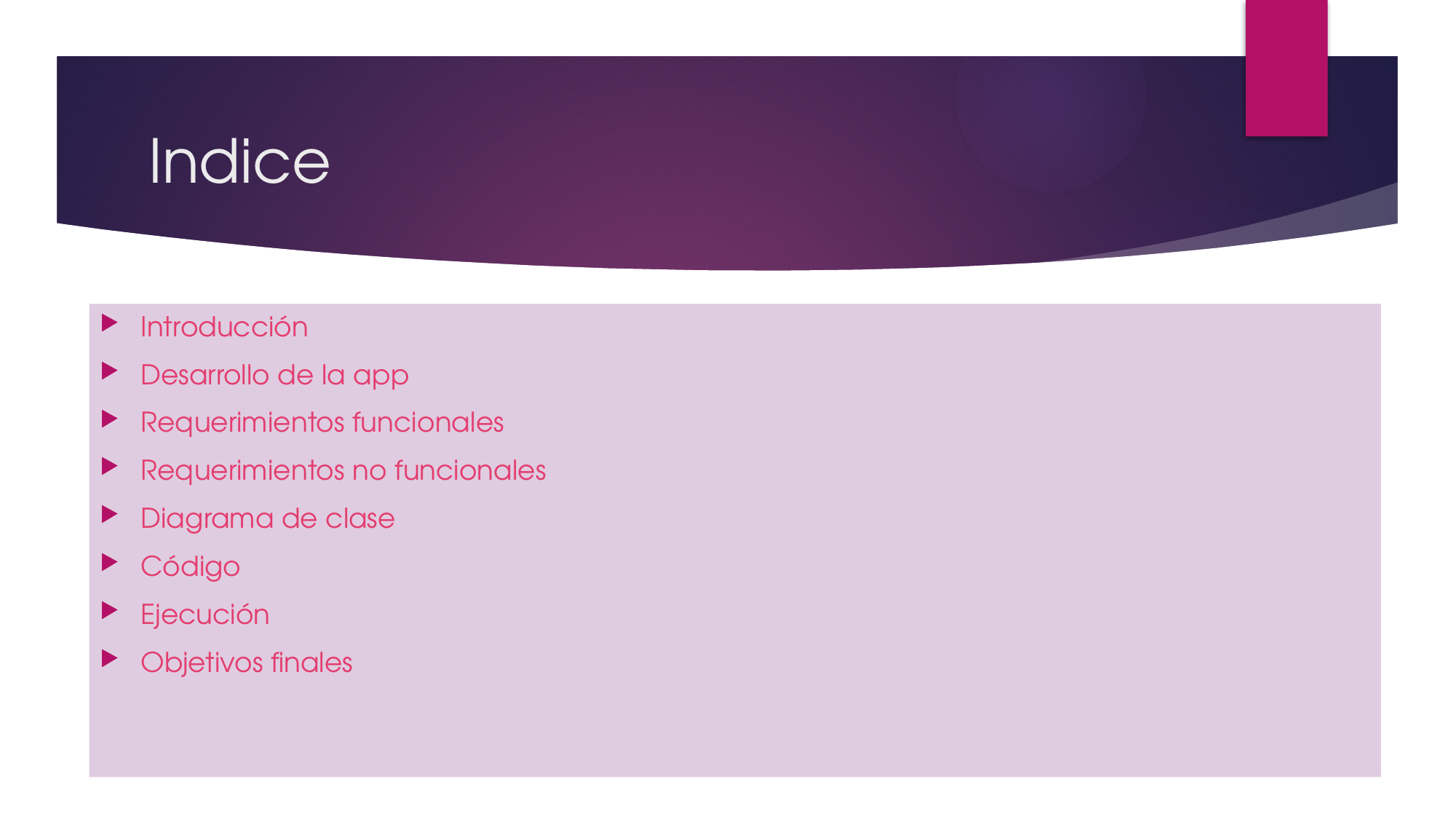

# Indice
Introducción
Desarrollo de la app
Requerimientos funcionales
Requerimientos no funcionales
Diagrama de clase
Código
Ejecución
Objetivos finales